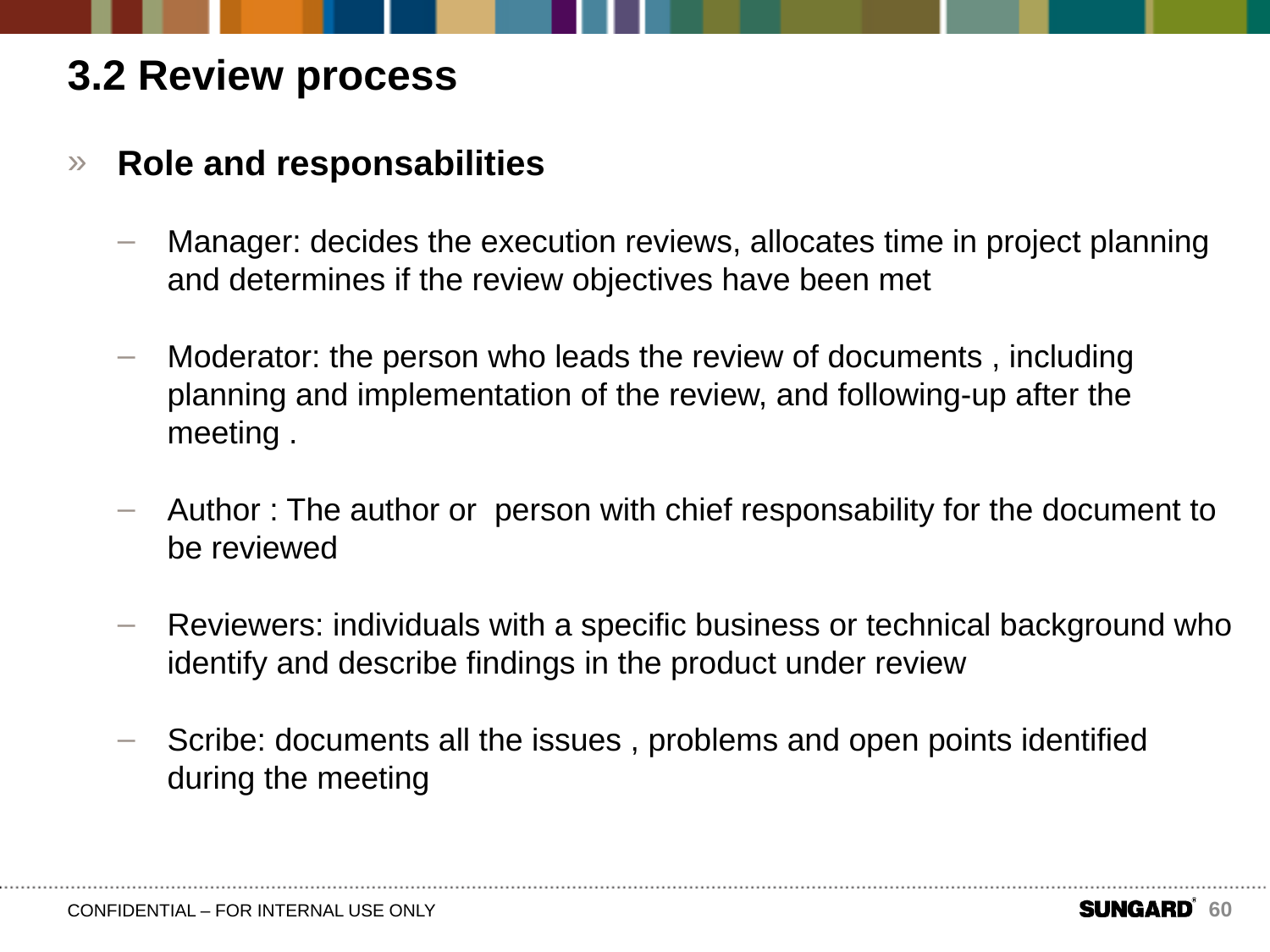

# 3.2 Review process
Role and responsabilities
Manager: decides the execution reviews, allocates time in project planning and determines if the review objectives have been met
Moderator: the person who leads the review of documents , including planning and implementation of the review, and following-up after the meeting .
Author : The author or  person with chief responsability for the document to be reviewed
Reviewers: individuals with a specific business or technical background who identify and describe findings in the product under review
Scribe: documents all the issues , problems and open points identified during the meeting
60